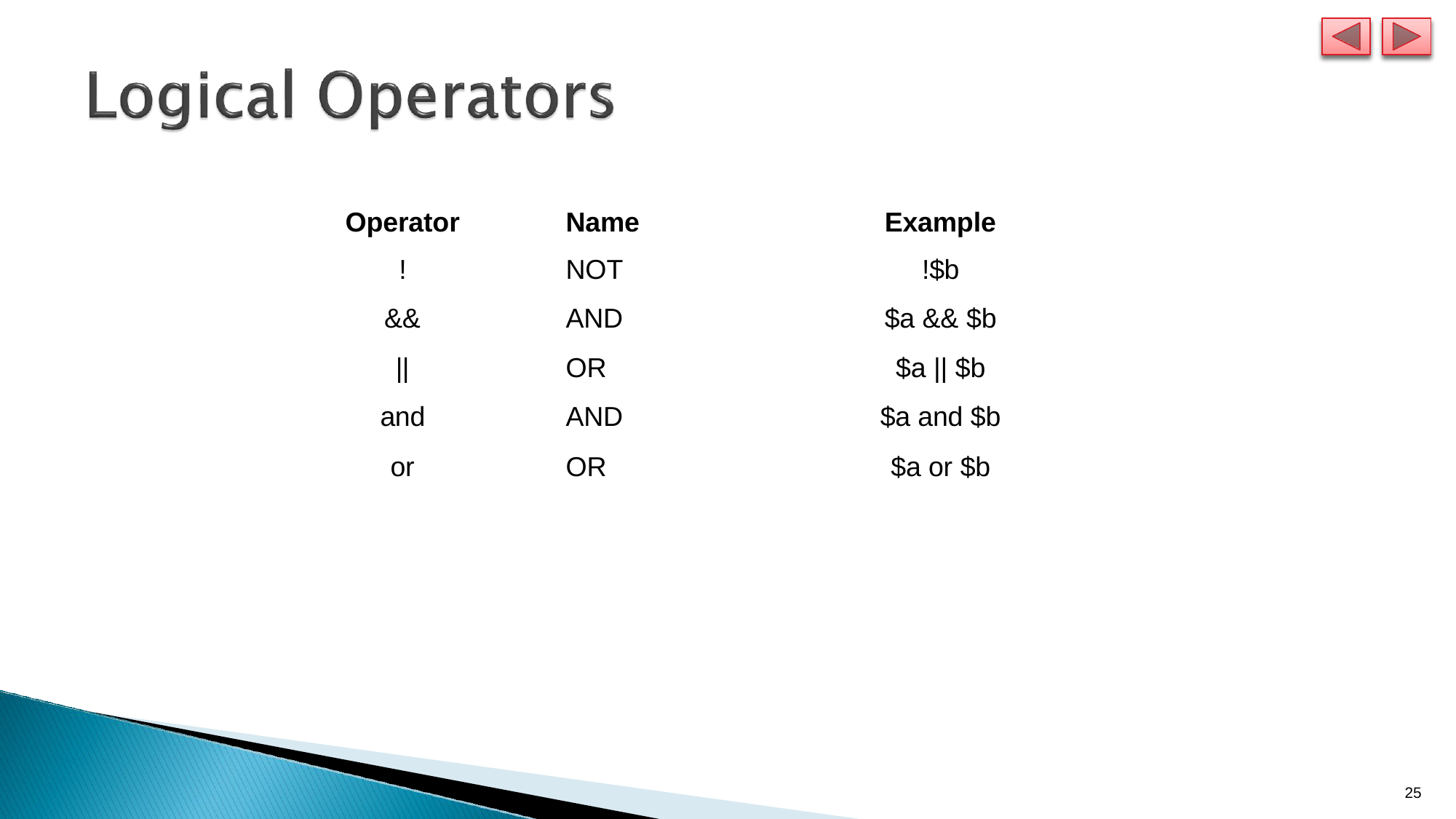

| Operator | Name | Example |
| --- | --- | --- |
| ! | NOT | !$b |
| && | AND | $a && $b |
| || | OR | $a || $b |
| and | AND | $a and $b |
| or | OR | $a or $b |
25